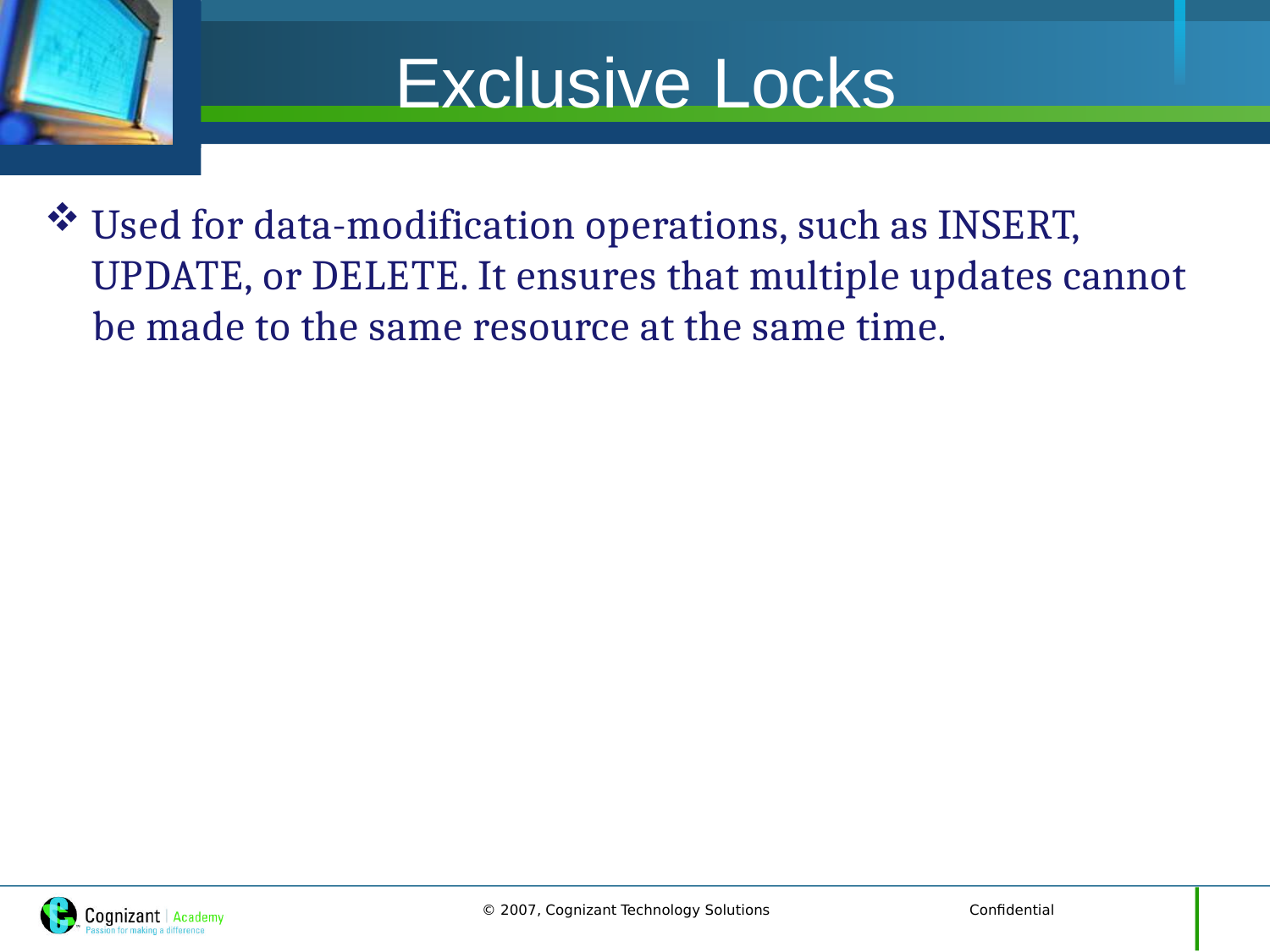

# Exclusive Locks
Used for data-modification operations, such as INSERT, UPDATE, or DELETE. It ensures that multiple updates cannot be made to the same resource at the same time.